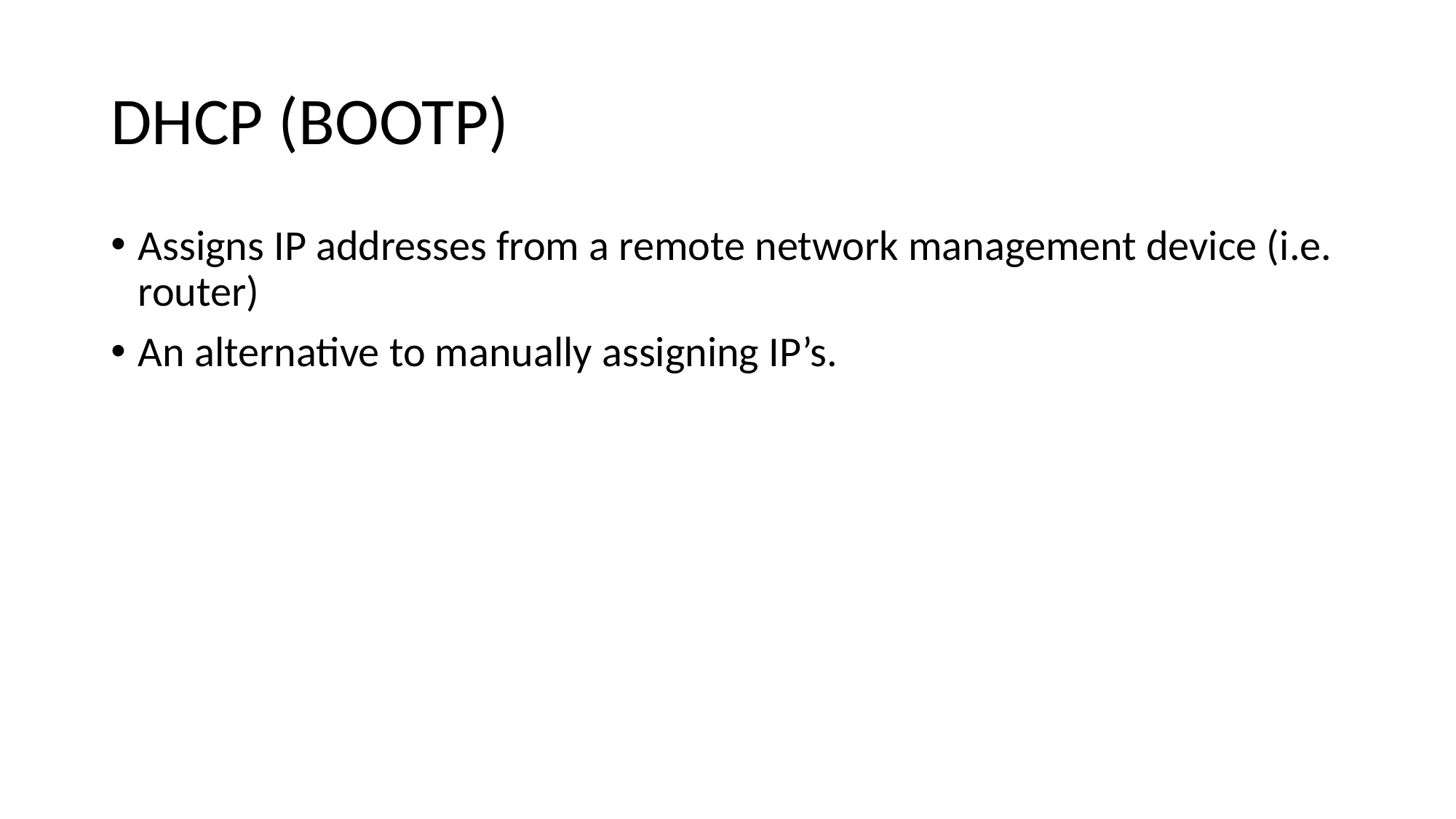

# DHCP (BOOTP)
Assigns IP addresses from a remote network management device (i.e. router)
An alternative to manually assigning IP’s.